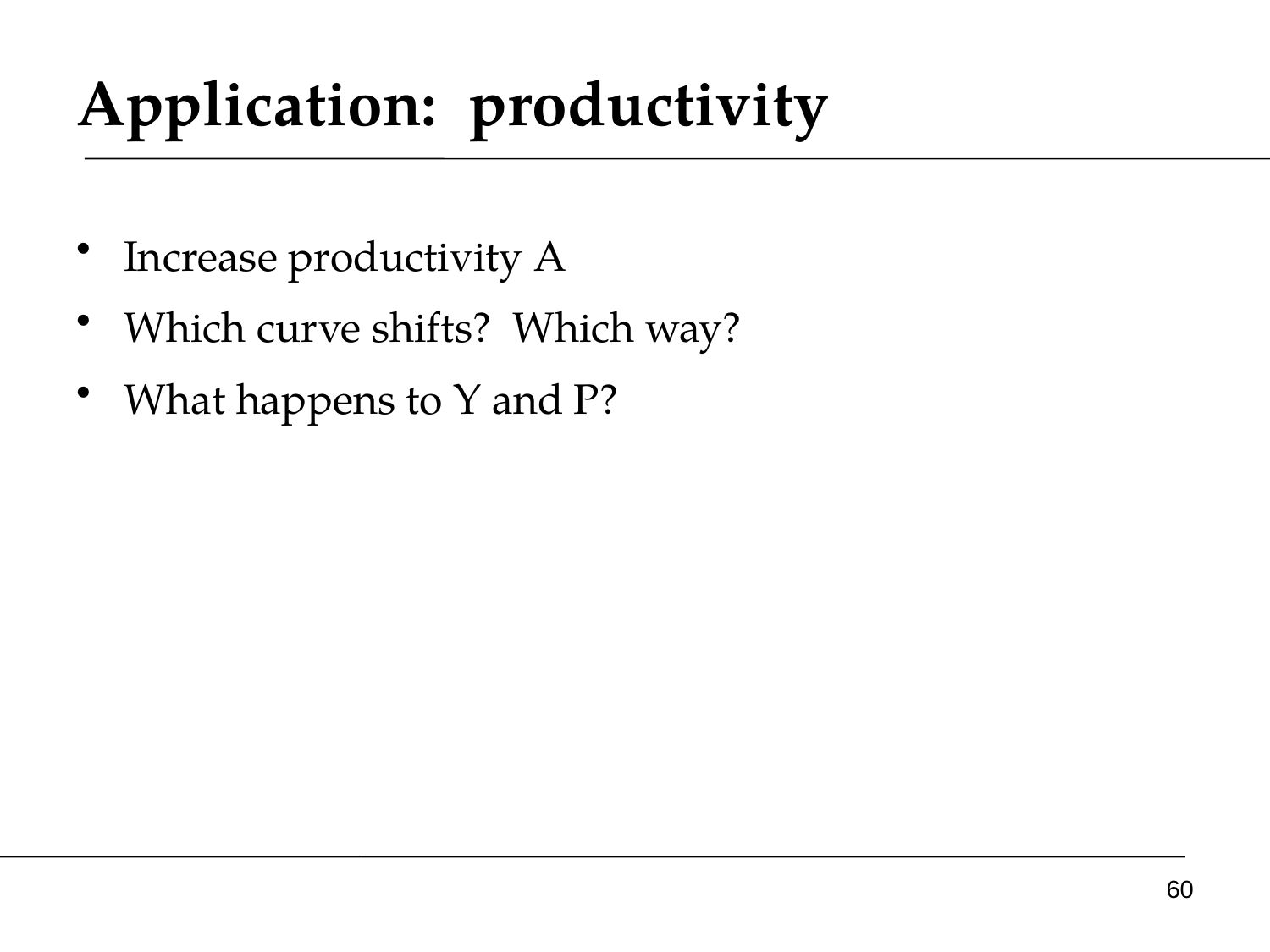

# Application:  productivity
Increase productivity A
Which curve shifts?  Which way?
What happens to Y and P?
60